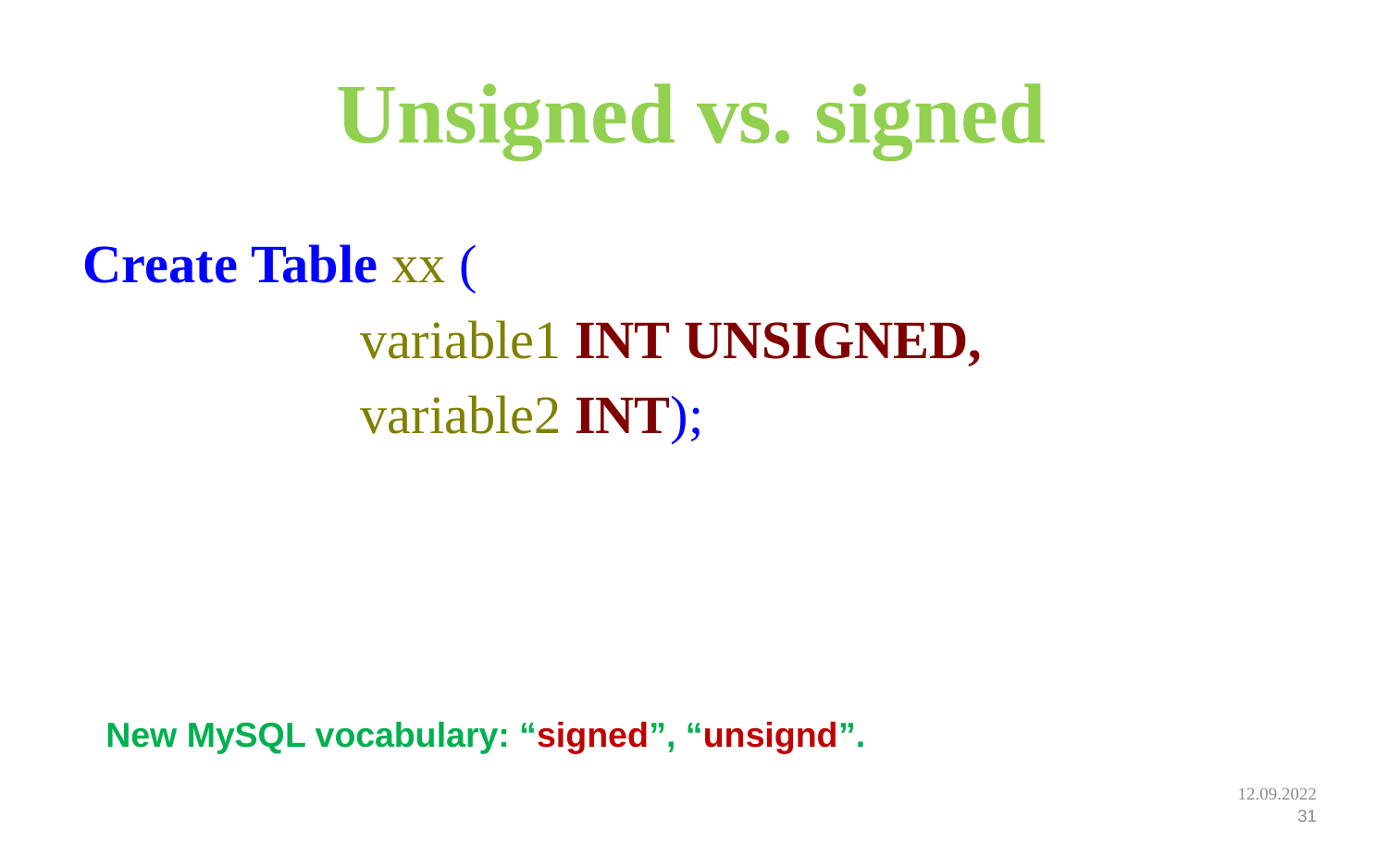

# Unsigned vs. signed
Create Table xx (
		variable1 INT UNSIGNED,
		variable2 INT);

New MySQL vocabulary: “signed”, “unsignd”.
12.09.2022
31